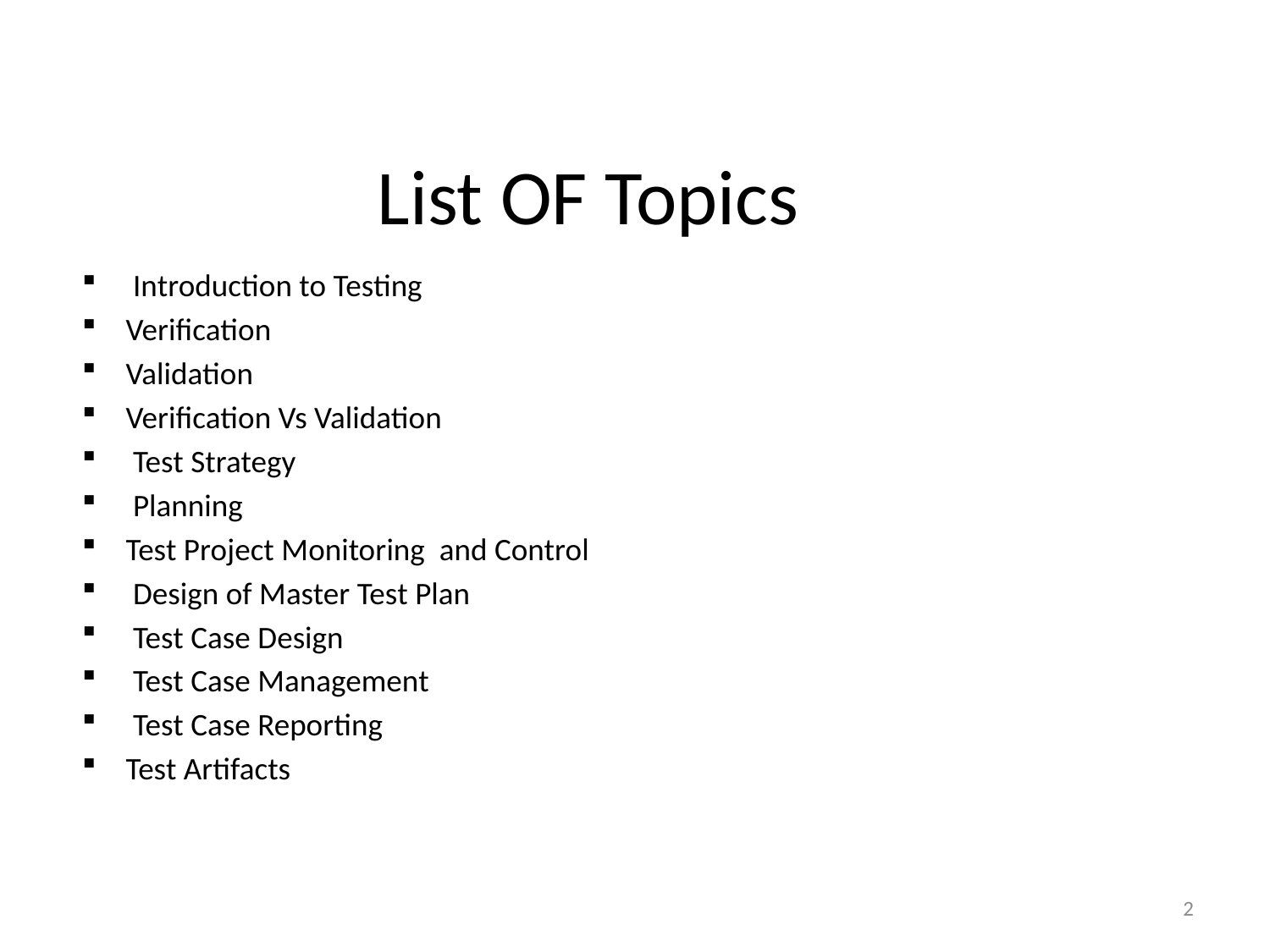

# List OF Topics
 Introduction to Testing
Verification
Validation
Verification Vs Validation
 Test Strategy
 Planning
Test Project Monitoring  and Control
 Design of Master Test Plan
 Test Case Design
 Test Case Management
 Test Case Reporting
Test Artifacts

2